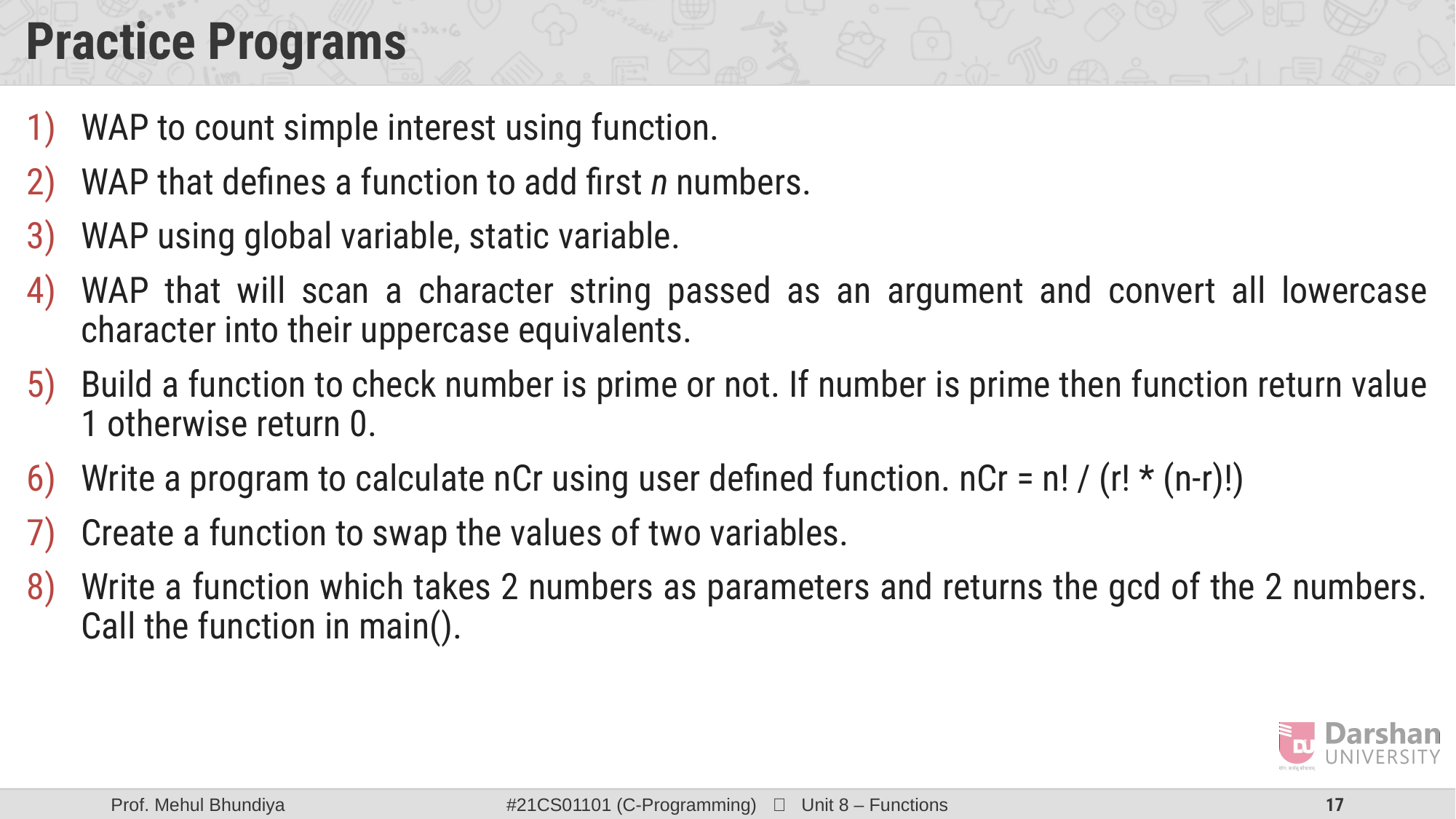

# Practice Programs
WAP to count simple interest using function.
WAP that defines a function to add first n numbers.
WAP using global variable, static variable.
WAP that will scan a character string passed as an argument and convert all lowercase character into their uppercase equivalents.
Build a function to check number is prime or not. If number is prime then function return value 1 otherwise return 0.
Write a program to calculate nCr using user defined function. nCr = n! / (r! * (n-r)!)
Create a function to swap the values of two variables.
Write a function which takes 2 numbers as parameters and returns the gcd of the 2 numbers. Call the function in main().